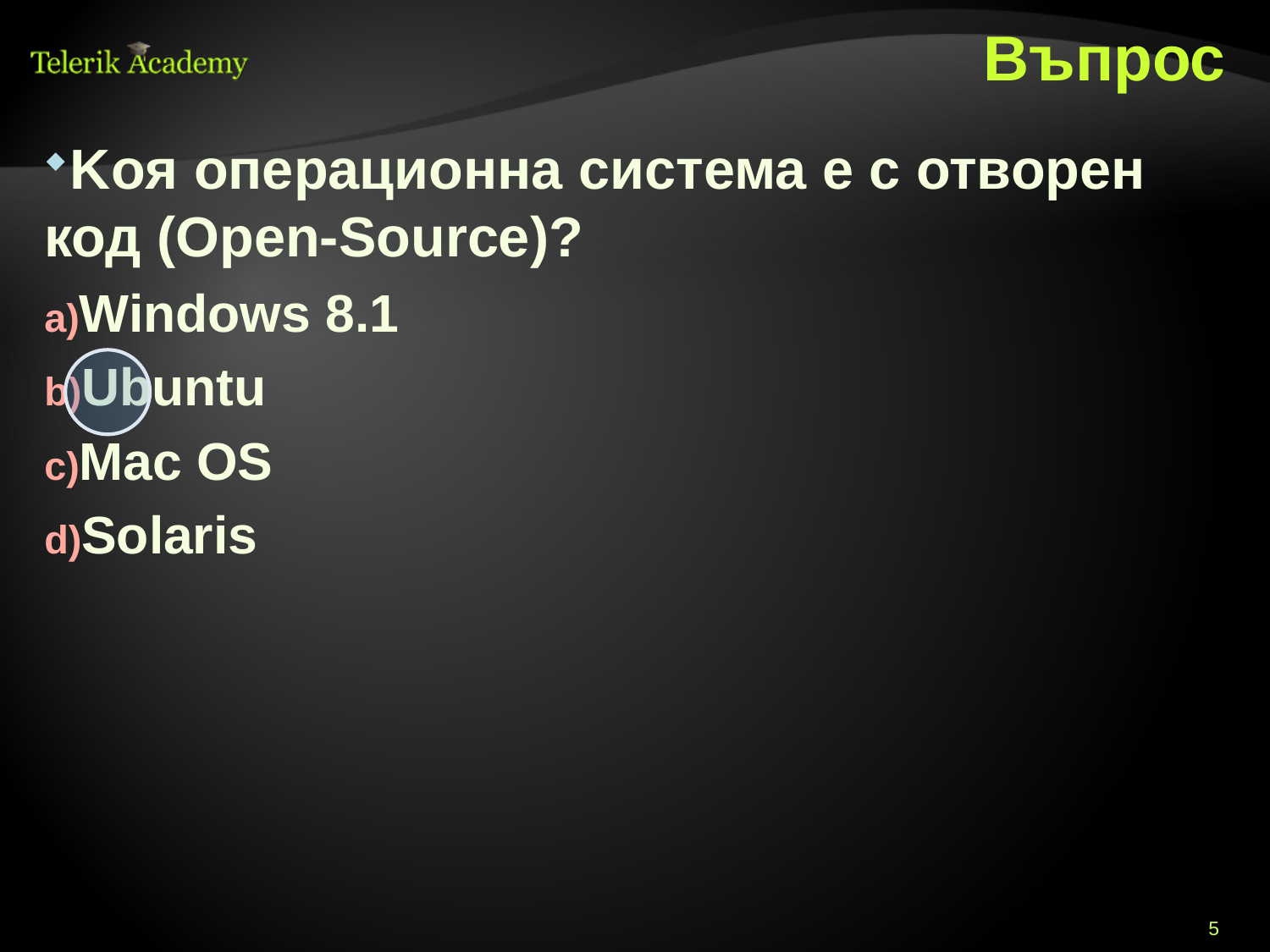

Въпрос
Koя операционна система е с отворен код (Open-Source)?
Windows 8.1
Ubuntu
Mac OS
Solaris

5